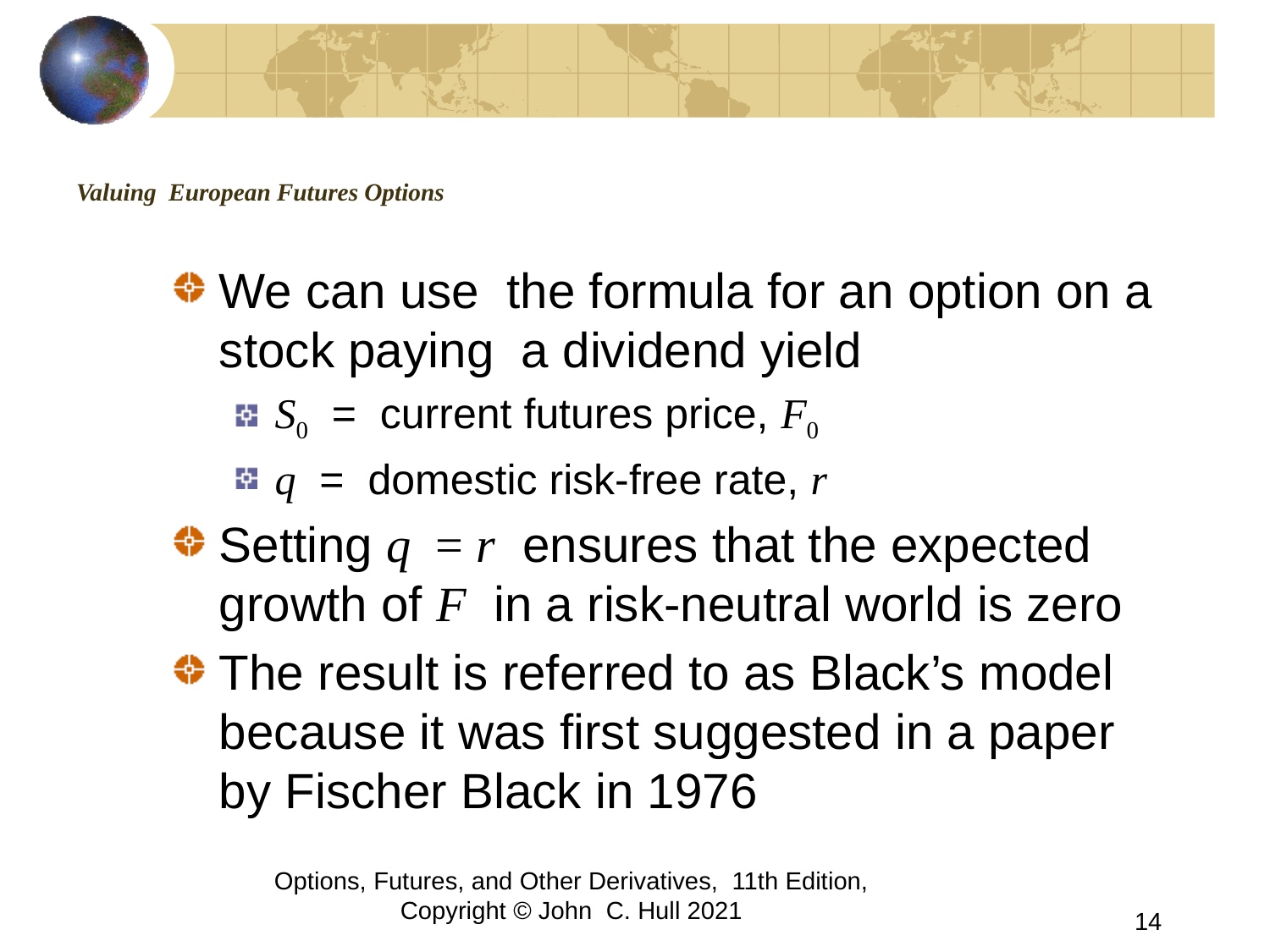

# Valuing  European Futures Options
We can use  the formula for an option on a stock paying  a dividend yield
S0  =  current futures price, F0
q  =  domestic risk-free rate, r
Setting q  = r  ensures that the expected growth of F  in a risk-neutral world is zero
The result is referred to as Black’s model because it was first suggested in a paper by Fischer Black in 1976
Options, Futures, and Other Derivatives,  11th Edition, Copyright © John  C. Hull 2021
14